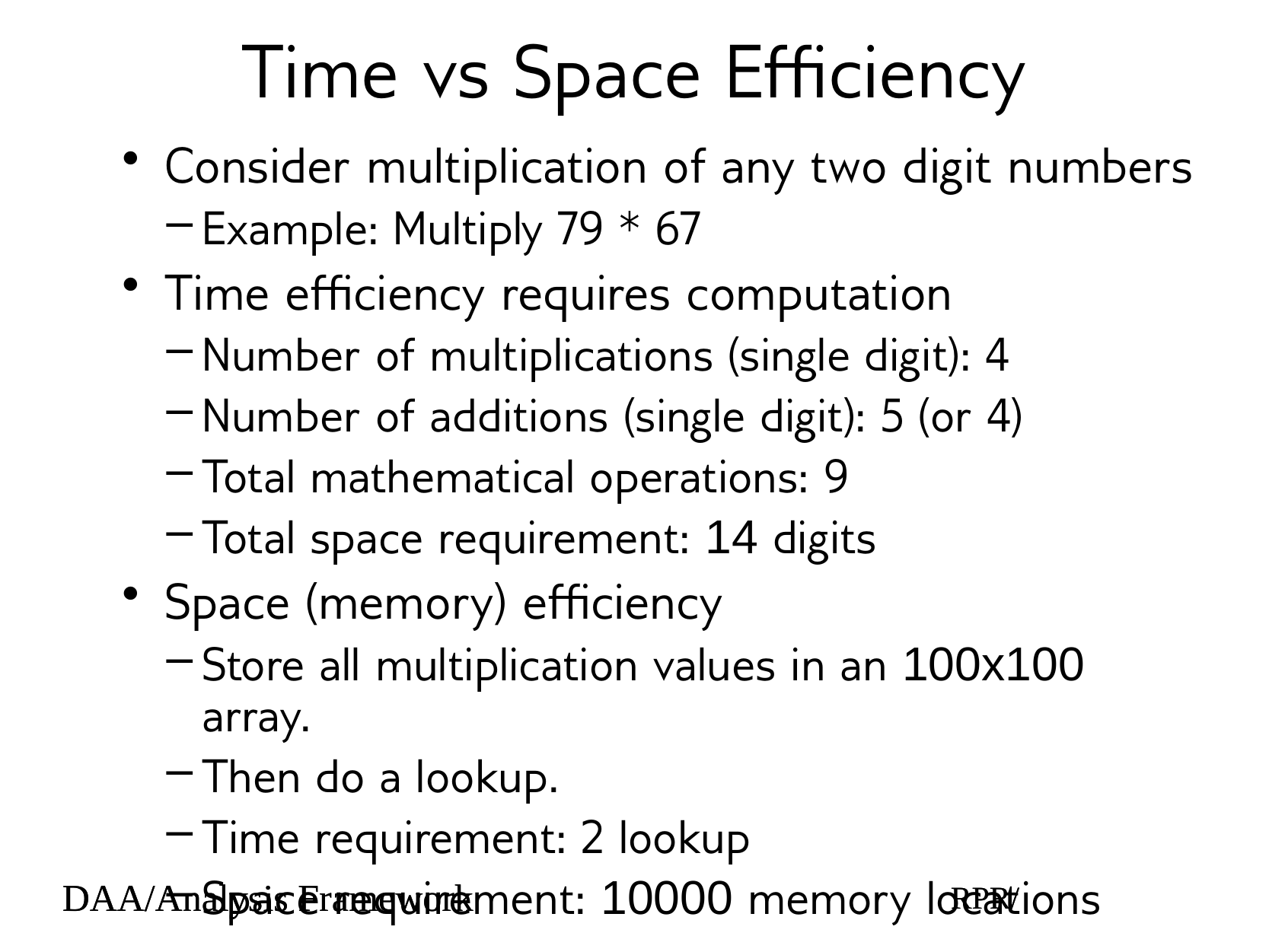

# Time vs Space Efficiency
Consider multiplication of any two digit numbers
Example: Multiply 79 * 67
Time efficiency requires computation
Number of multiplications (single digit): 4
Number of additions (single digit): 5 (or 4)
Total mathematical operations: 9
Total space requirement: 14 digits
Space (memory) efficiency
Store all multiplication values in an 100x100 array.
Then do a lookup.
Time requirement: 2 lookup
Space requirement: 10000 memory locations
DAA/Analysis Framework
RPR/
5